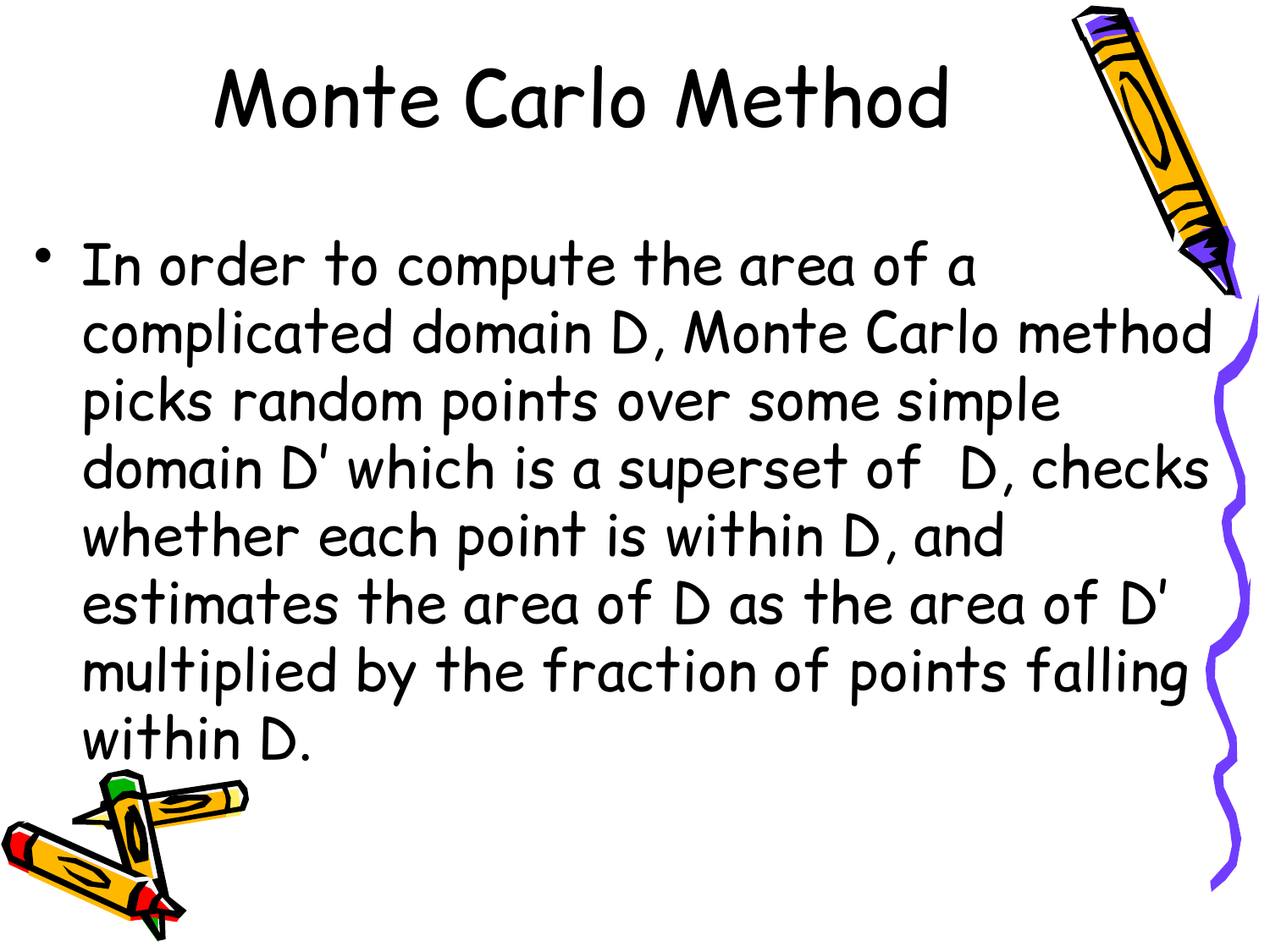

# Monte Carlo Method
In order to compute the area of a complicated domain D, Monte Carlo method picks random points over some simple domain D’ which is a superset of  D, checks whether each point is within D, and estimates the area of D as the area of D’ multiplied by the fraction of points falling within D.